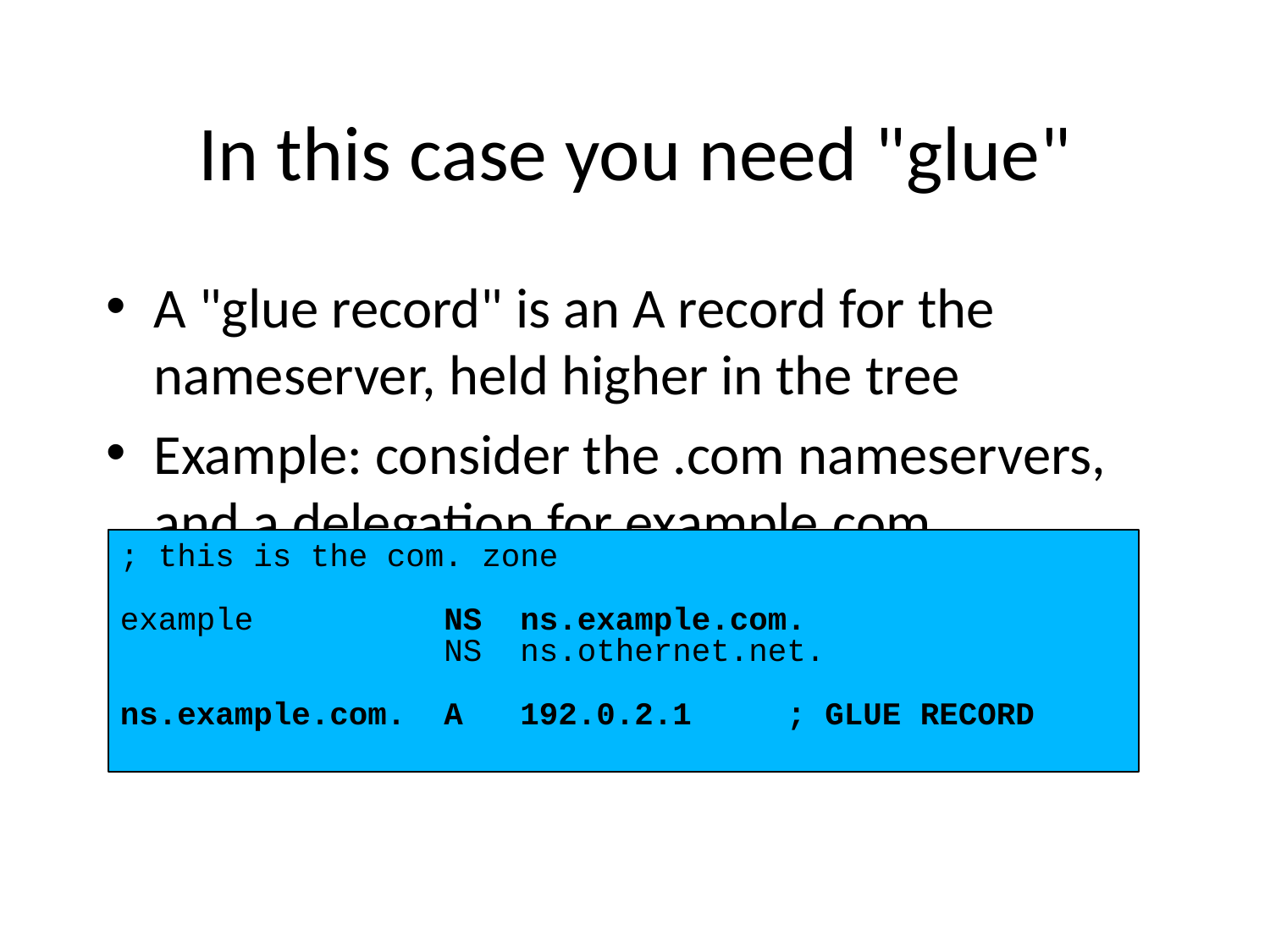

# In this case you need "glue"
A "glue record" is an A record for the nameserver, held higher in the tree
Example: consider the .com nameservers, and a delegation for example.com
; this is the com. zone

example          NS  ns.example.com.
                 NS  ns.othernet.net.

ns.example.com.  A   192.0.2.1     ; GLUE RECORD